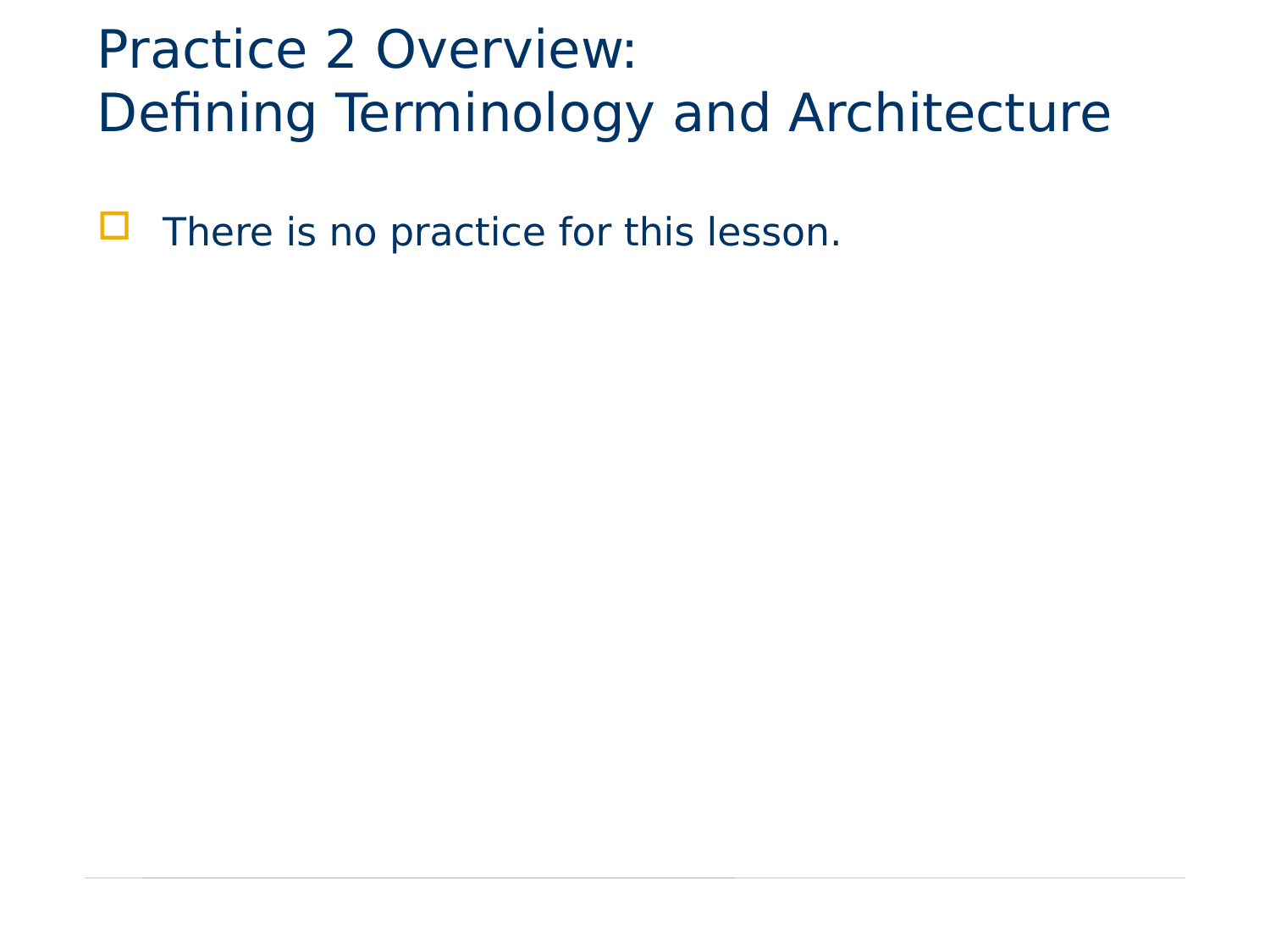

# Practice 2 Overview: Defining Terminology and Architecture
There is no practice for this lesson.